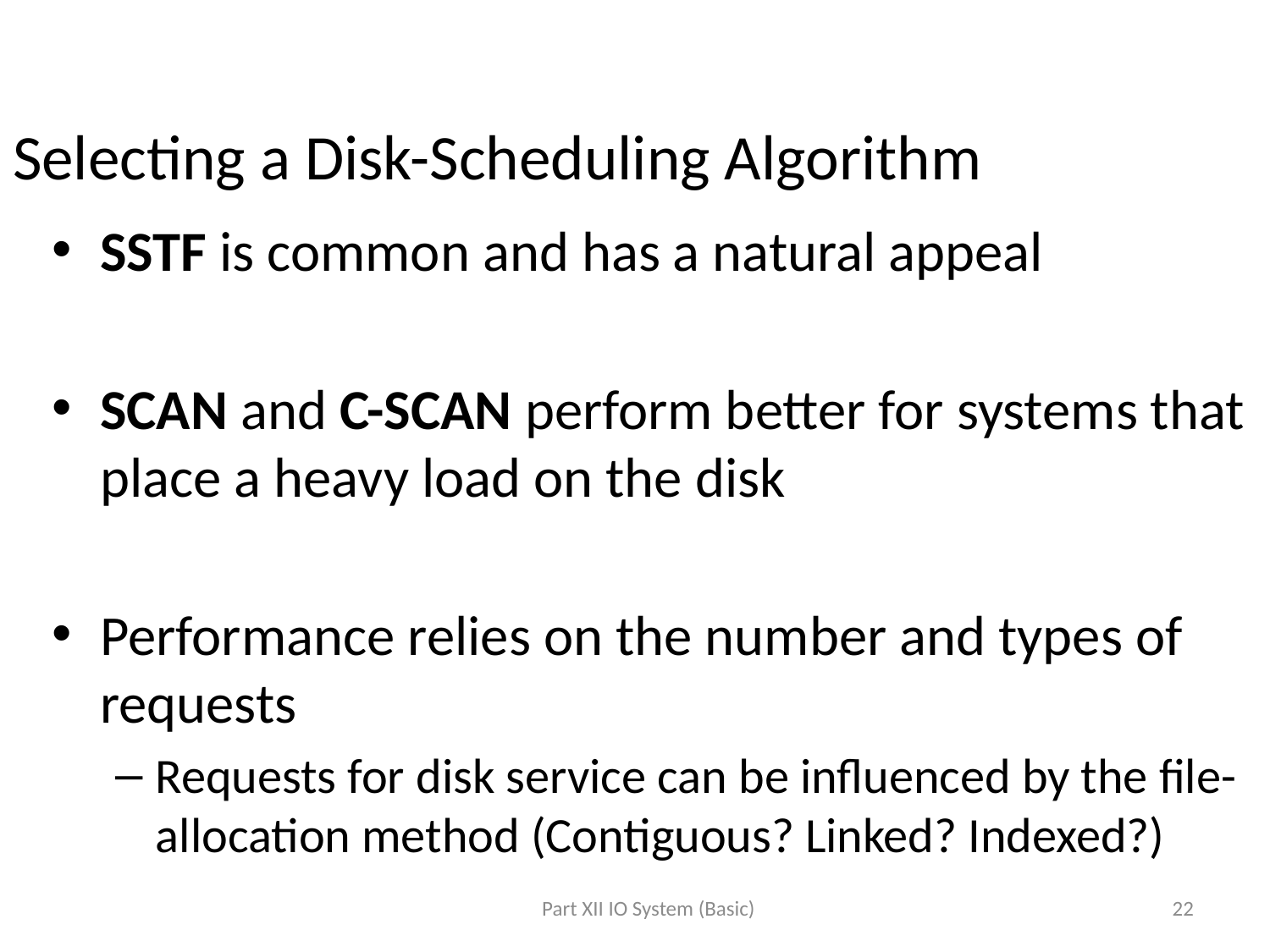

# Selecting a Disk-Scheduling Algorithm
SSTF is common and has a natural appeal

SCAN and C-SCAN perform better for systems that place a heavy load on the disk

Performance relies on the number and types of requests
Requests for disk service can be influenced by the file-allocation method (Contiguous? Linked? Indexed?)
Part XII IO System (Basic)
22